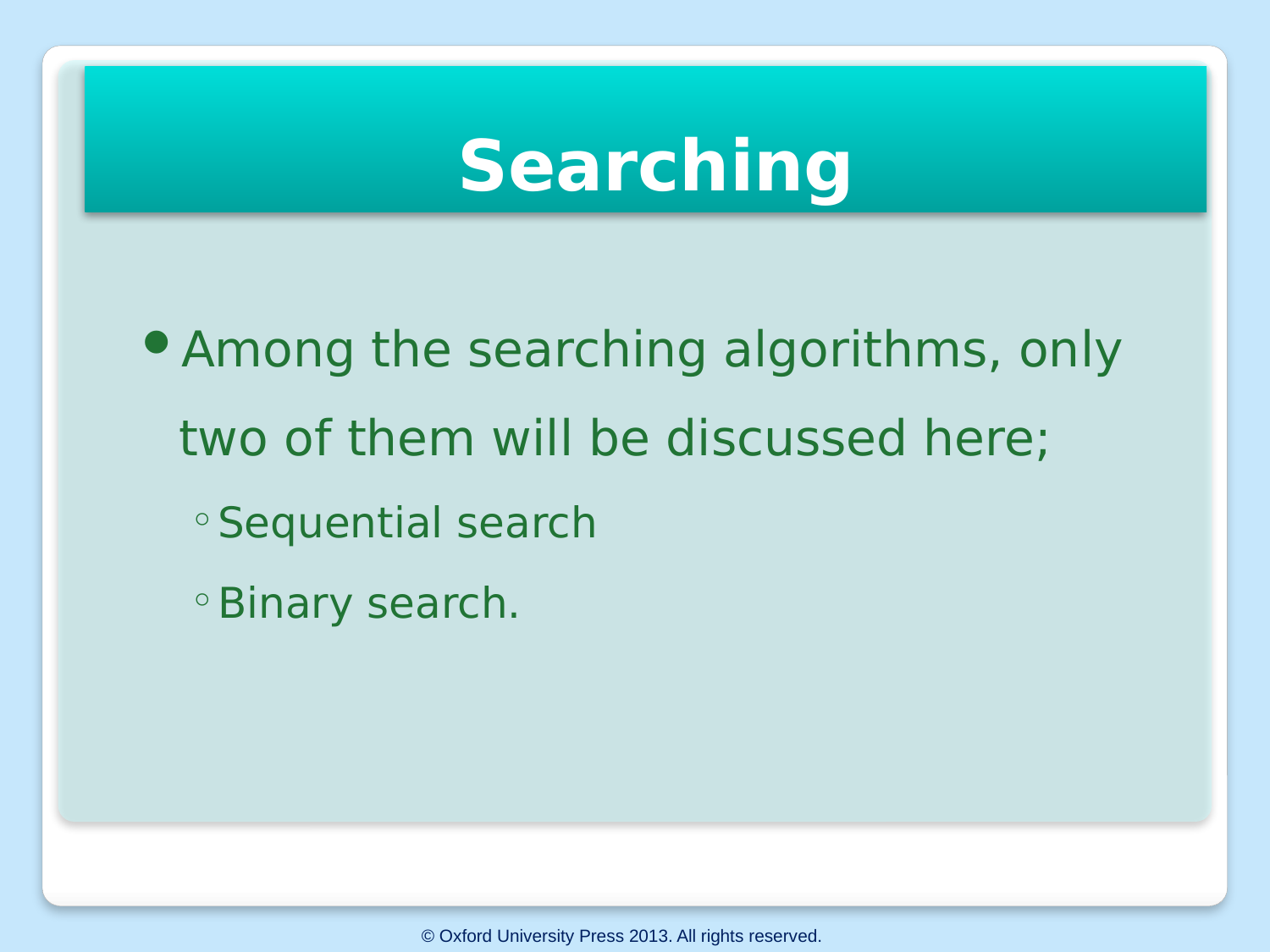

# Searching
Among the searching algorithms, only two of them will be discussed here;
Sequential search
Binary search.
© Oxford University Press 2013. All rights reserved.